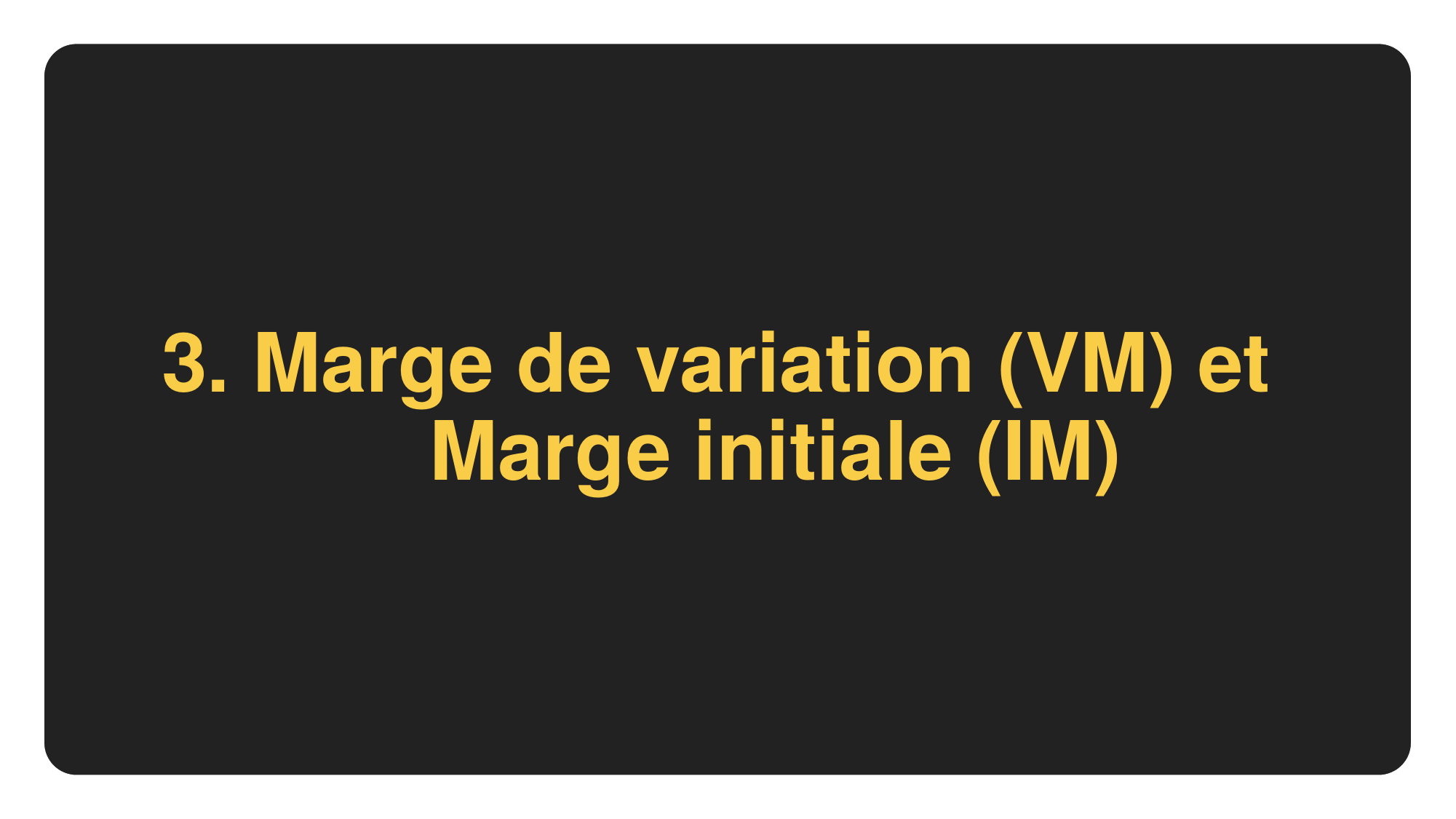

# 3. Marge de variation (VM) et  Marge initiale (IM)